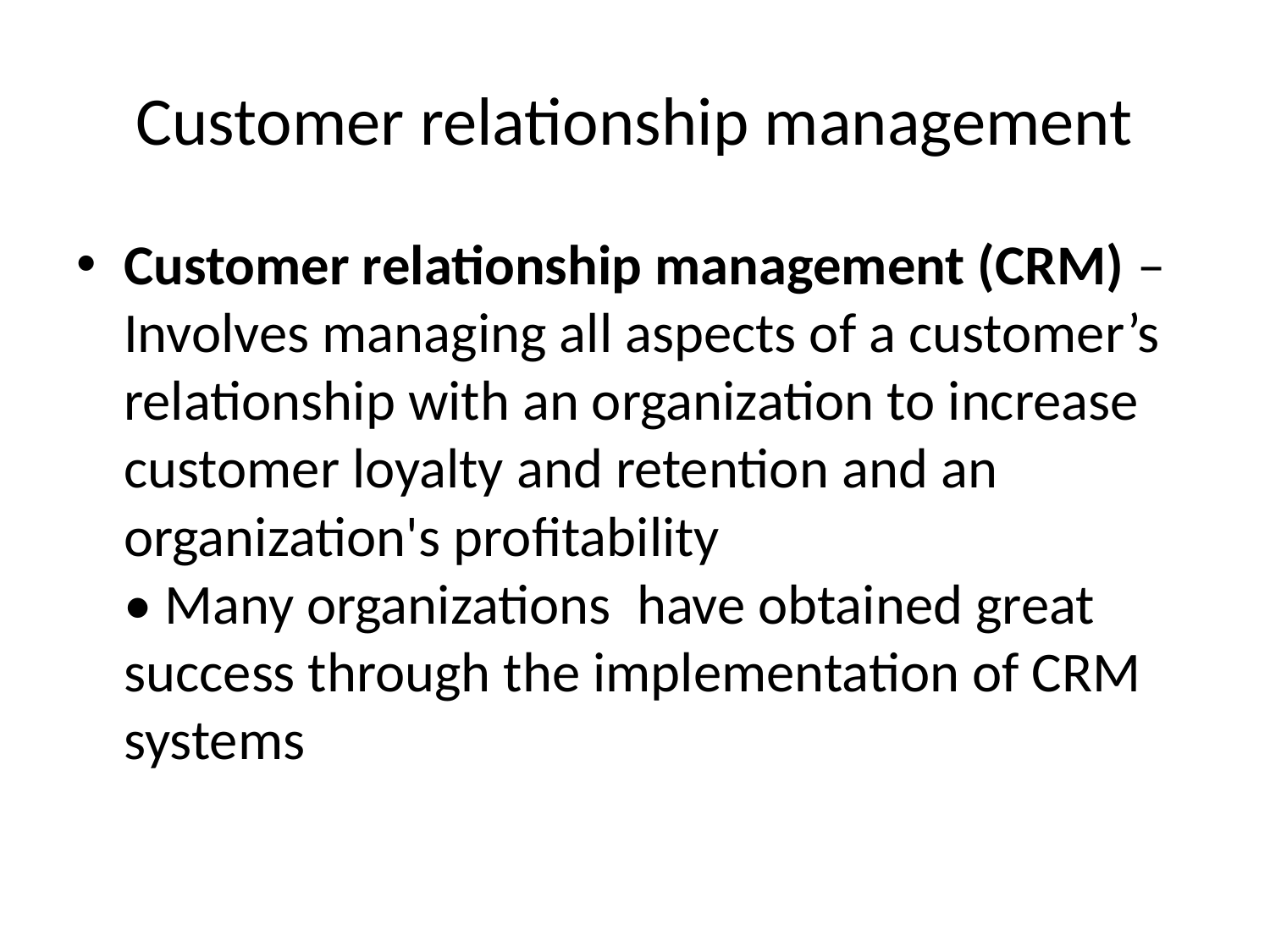

# Customer relationship management
Customer relationship management (CRM) – Involves managing all aspects of a customer’s relationship with an organization to increase customer loyalty and retention and an organization's profitability
• Many organizations  have obtained great success through the implementation of CRM systems